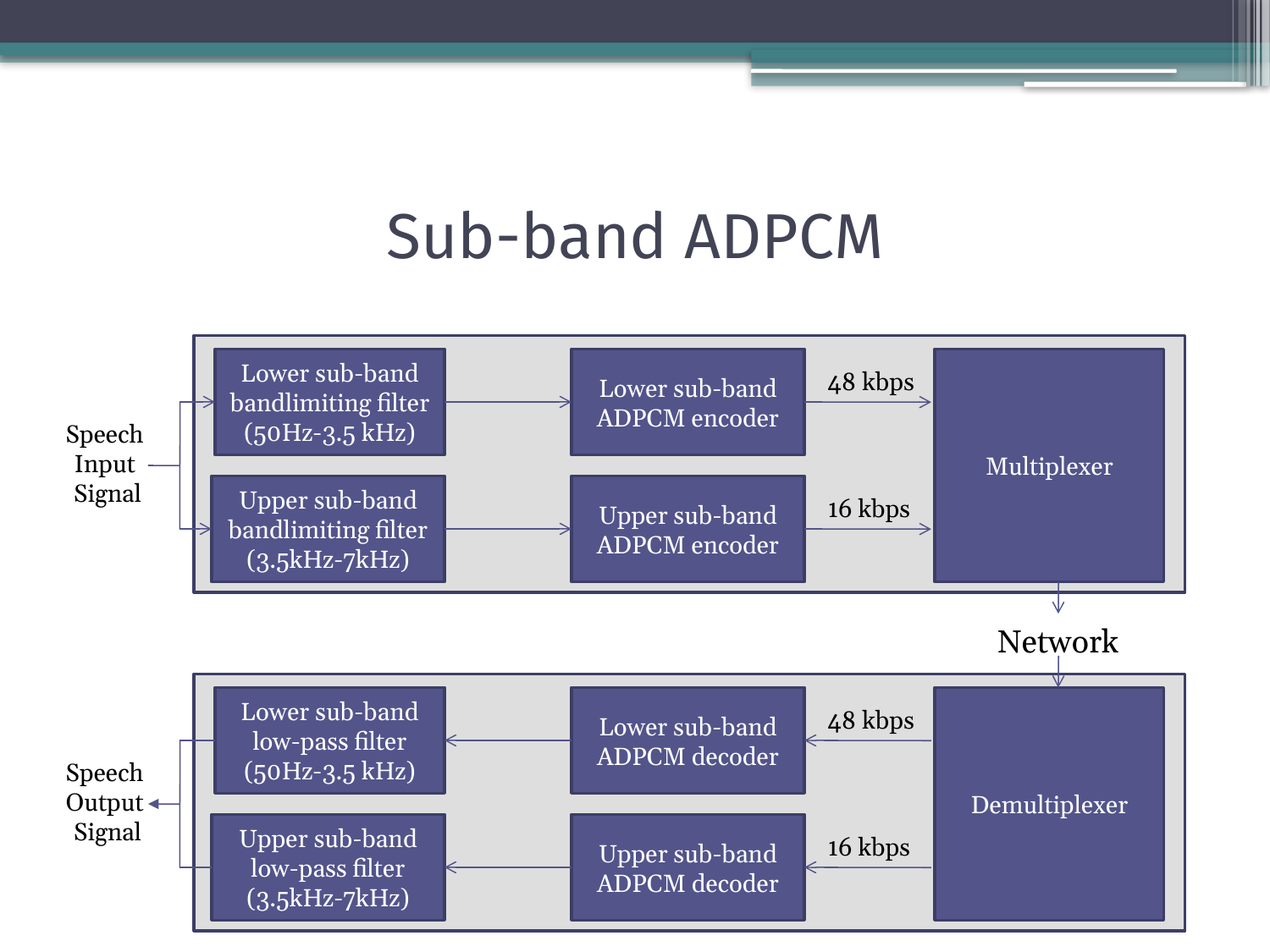

# Sub-band ADPCM

Lower sub-band bandlimiting filter (50Hz-3.5 kHz)
Lower sub-band ADPCM encoder
Multiplexer
48 kbps
Speech
Input
Signal
Upper sub-band bandlimiting filter (3.5kHz-7kHz)
Upper sub-band ADPCM encoder
16 kbps
Network

Lower sub-band low-pass filter (50Hz-3.5 kHz)
Lower sub-band ADPCM decoder
Demultiplexer
48 kbps
Speech
Output
Signal
Upper sub-band low-pass filter (3.5kHz-7kHz)
Upper sub-band ADPCM decoder
16 kbps